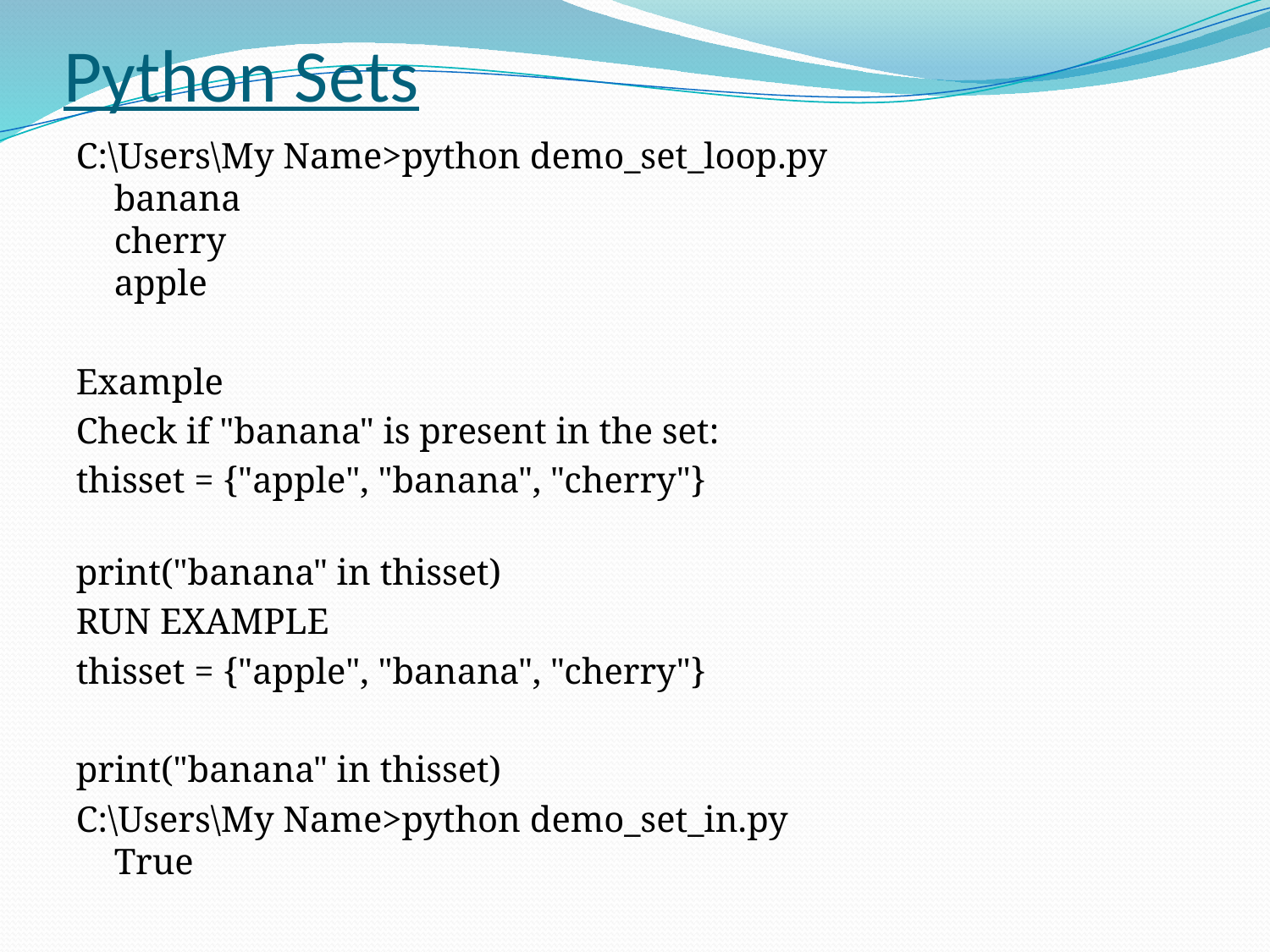

# Python Sets
C:\Users\My Name>python demo_set_loop.py
banana
cherry
apple

Example
Check if "banana" is present in the set:
thisset = {"apple", "banana", "cherry"}
print("banana" in thisset)
RUN EXAMPLE
thisset = {"apple", "banana", "cherry"}

print("banana" in thisset)
C:\Users\My Name>python demo_set_in.py
True